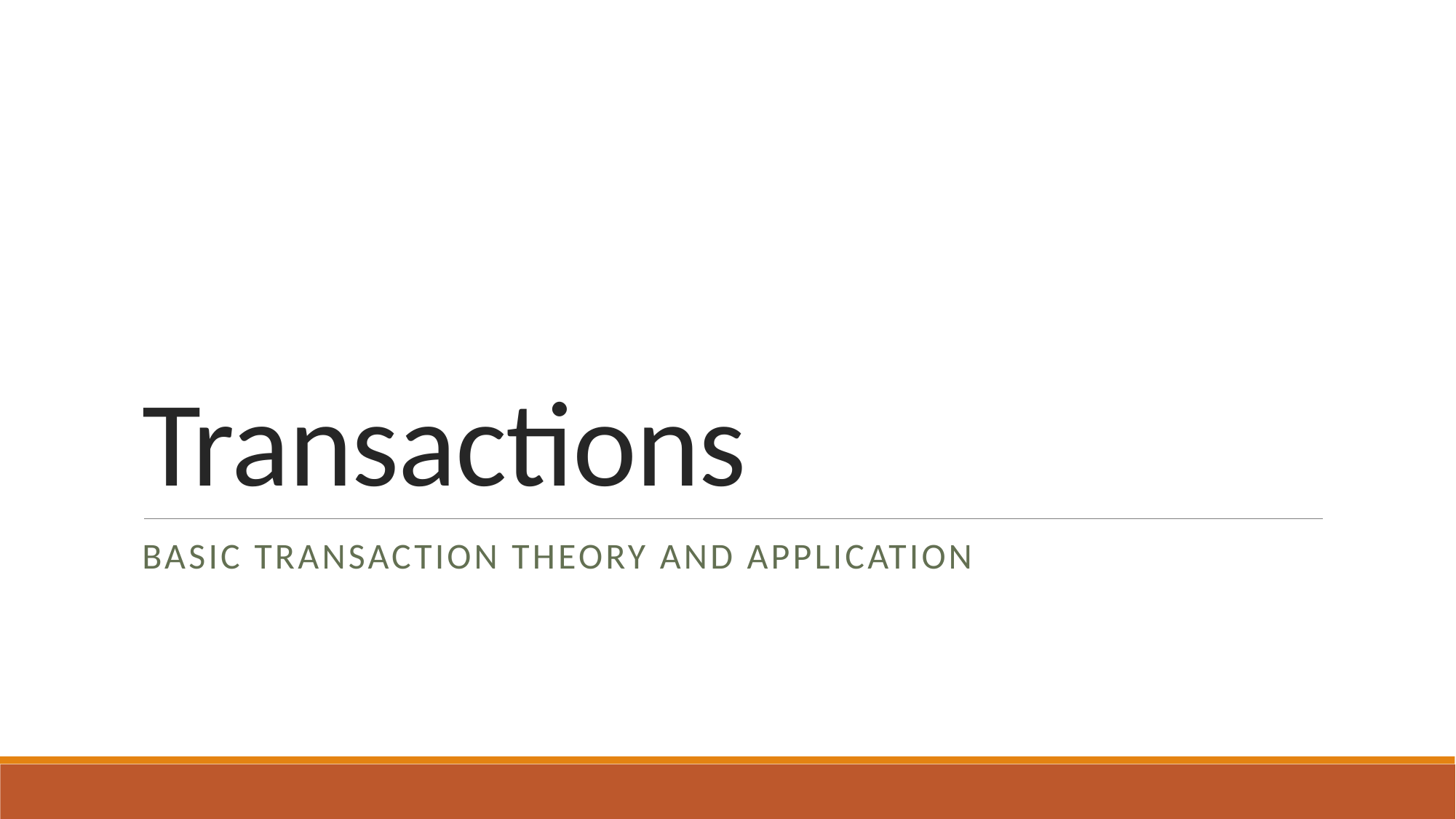

# Transactions
Basic Transaction THEoRY and APPLICATION